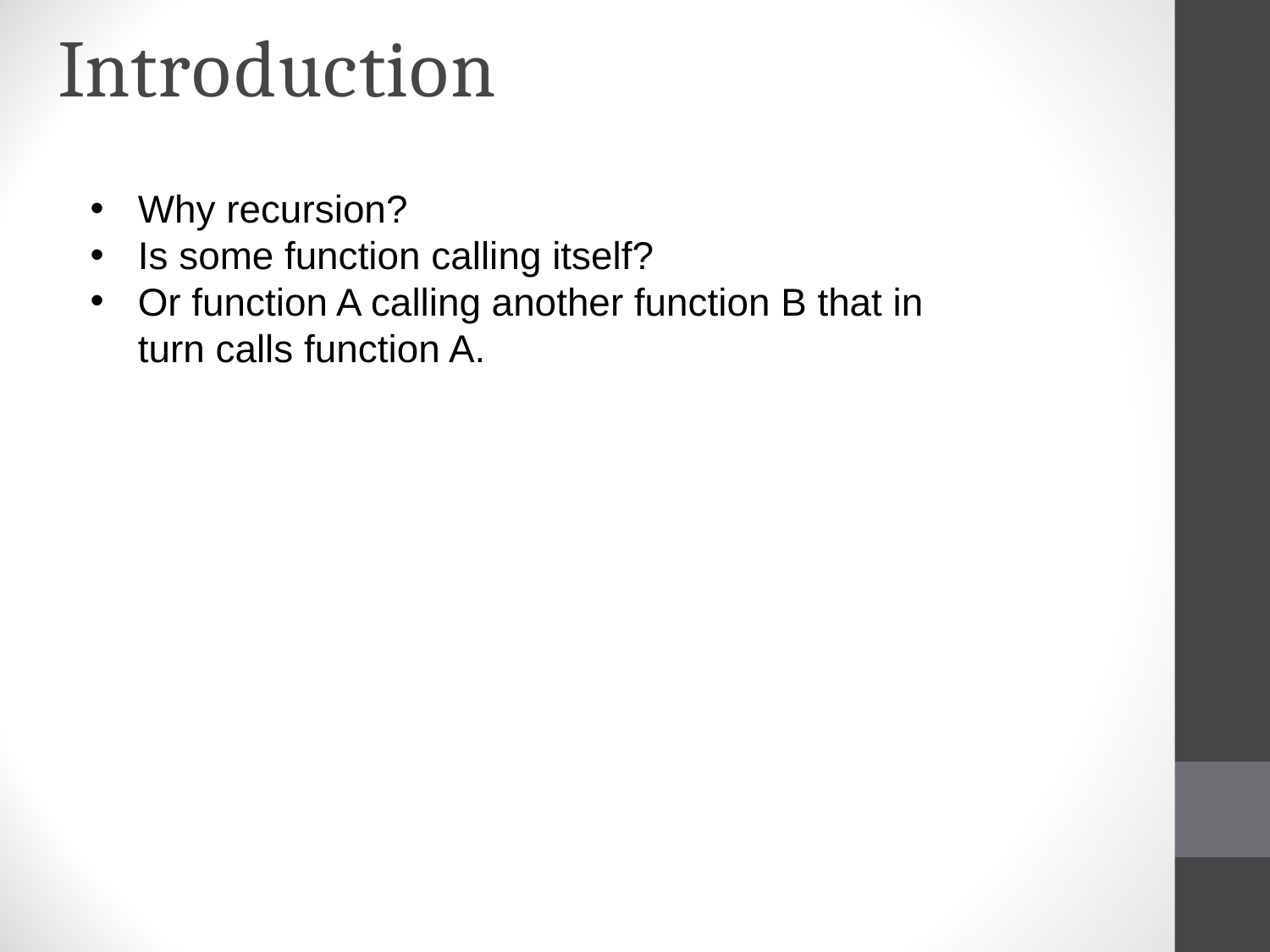

# Introduction
Why recursion?
Is some function calling itself?
Or function A calling another function B that in turn calls function A.